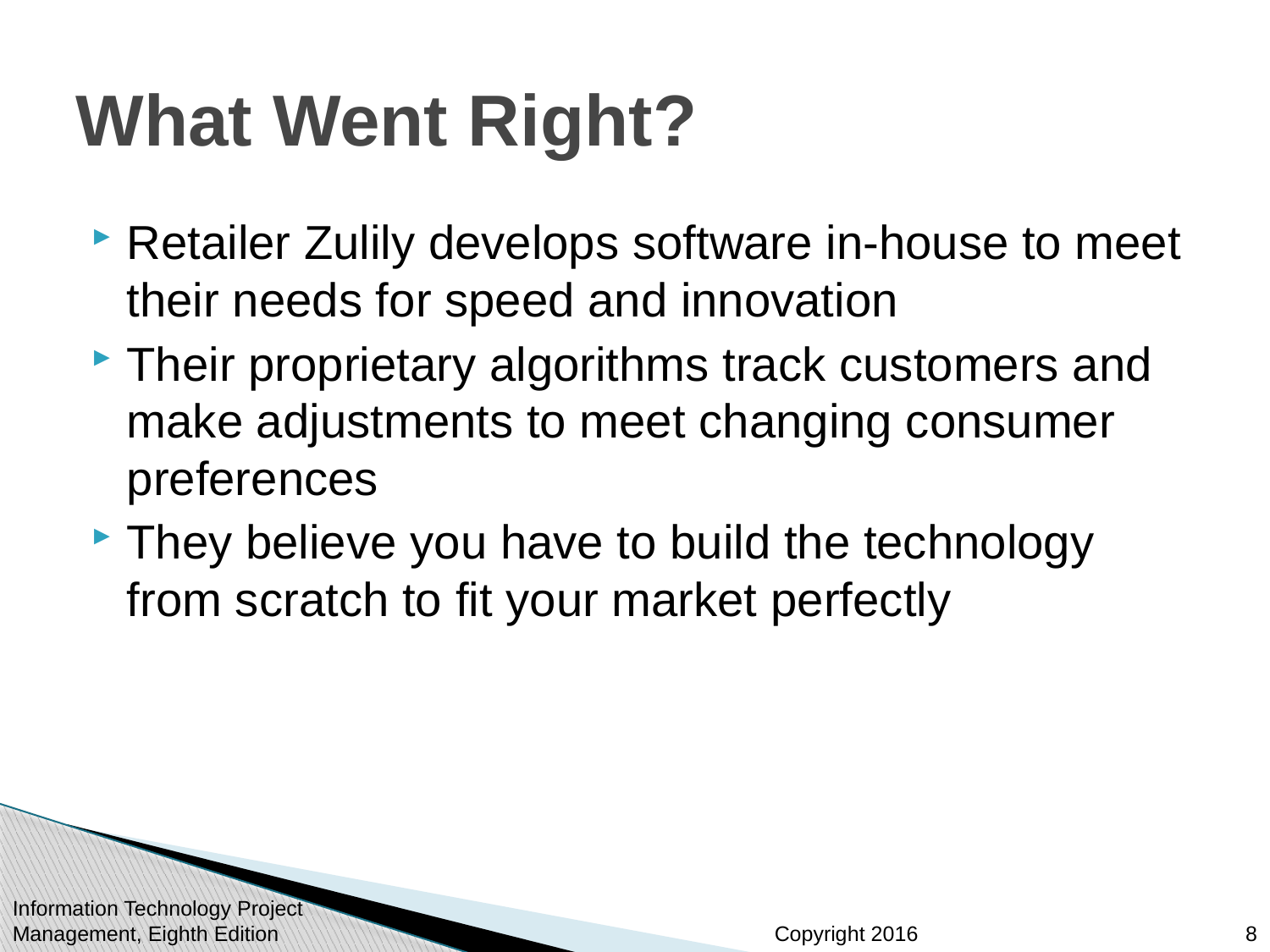

# What Went Right?
Retailer Zulily develops software in-house to meet their needs for speed and innovation
Their proprietary algorithms track customers and make adjustments to meet changing consumer preferences
They believe you have to build the technology from scratch to fit your market perfectly
Information Technology Project Management, Eighth Edition
8